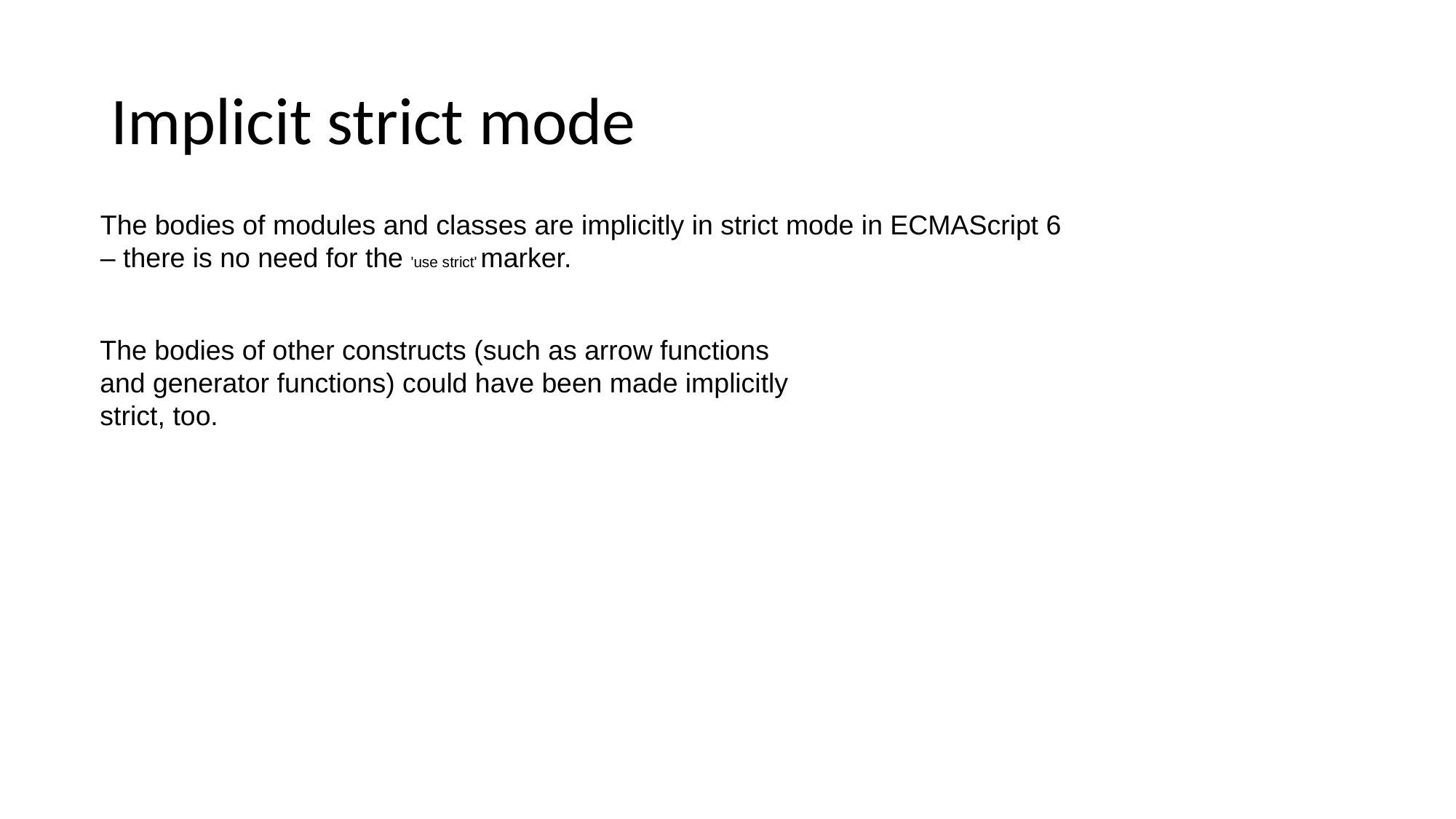

# Implicit strict mode
The bodies of modules and classes are implicitly in strict mode in ECMAScript 6
– there is no need for the 'use strict' marker.
The bodies of other constructs (such as arrow functions and generator functions) could have been made implicitly strict, too.